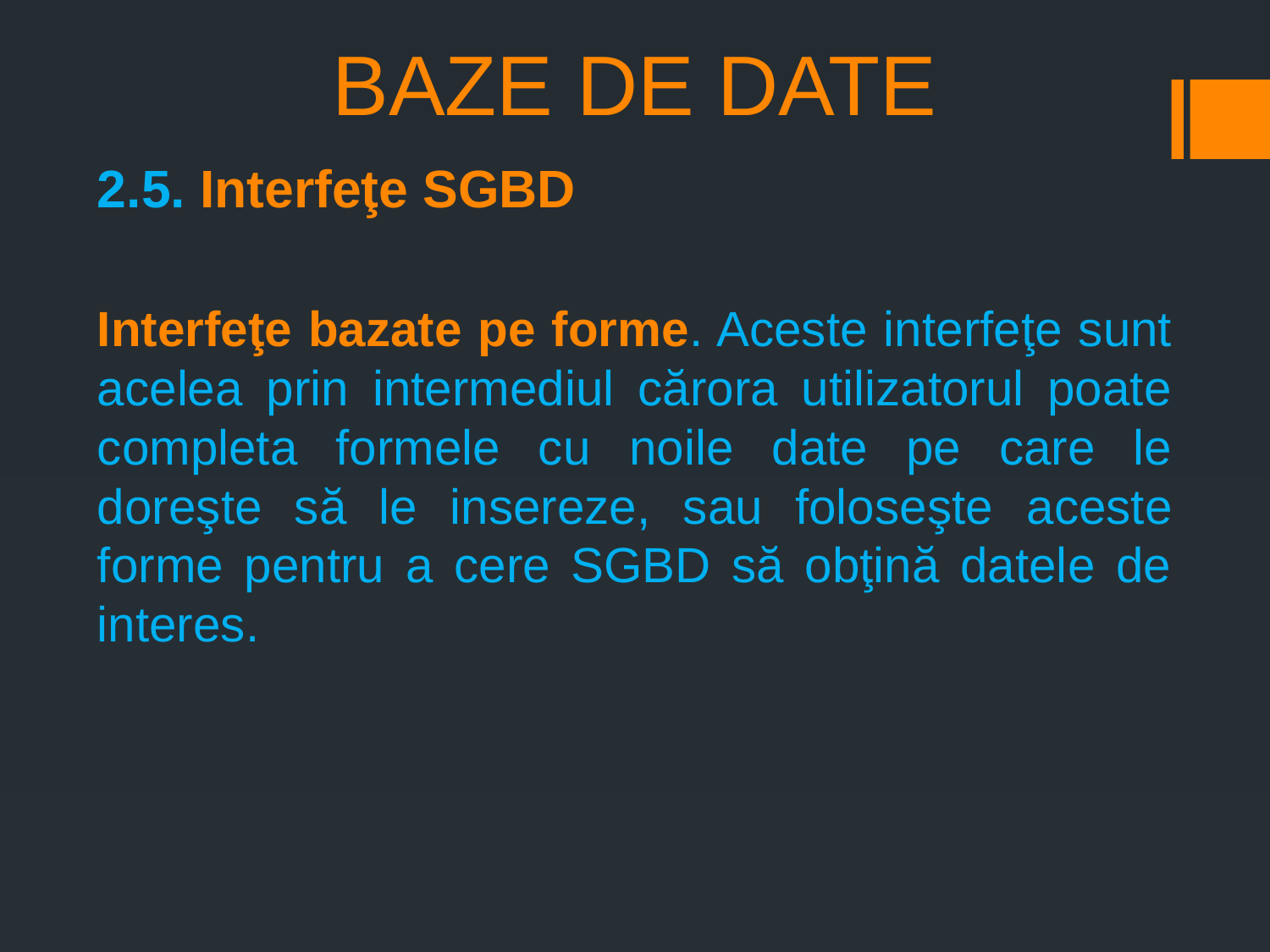

# BAZE DE DATE
2.5. Interfeţe SGBD

Interfeţe bazate pe forme. Aceste interfeţe sunt acelea prin intermediul cărora utilizatorul poate completa formele cu noile date pe care le doreşte să le insereze, sau foloseşte aceste forme pentru a cere SGBD să obţină datele de interes.